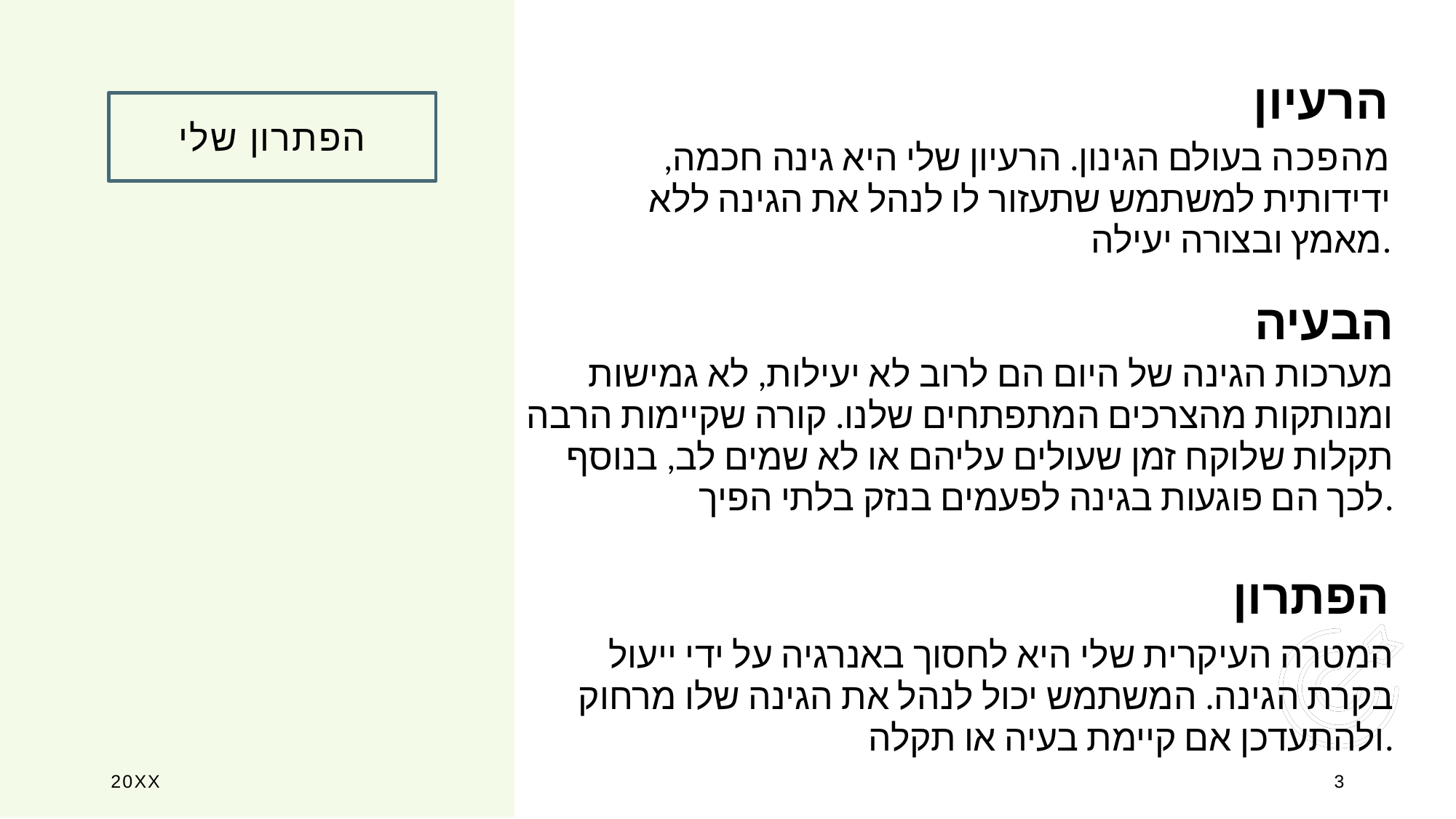

הרעיון
מהפכה בעולם הגינון. הרעיון שלי היא גינה חכמה, ידידותית למשתמש שתעזור לו לנהל את הגינה ללא מאמץ ובצורה יעילה.
# הפתרון שלי
הבעיה
מערכות הגינה של היום הם לרוב לא יעילות, לא גמישות ומנותקות מהצרכים המתפתחים שלנו. קורה שקיימות הרבה תקלות שלוקח זמן שעולים עליהם או לא שמים לב, בנוסף לכך הם פוגעות בגינה לפעמים בנזק בלתי הפיך.
הפתרון
המטרה העיקרית שלי היא לחסוך באנרגיה על ידי ייעול בקרת הגינה. המשתמש יכול לנהל את הגינה שלו מרחוק ולהתעדכן אם קיימת בעיה או תקלה.

20XX
3